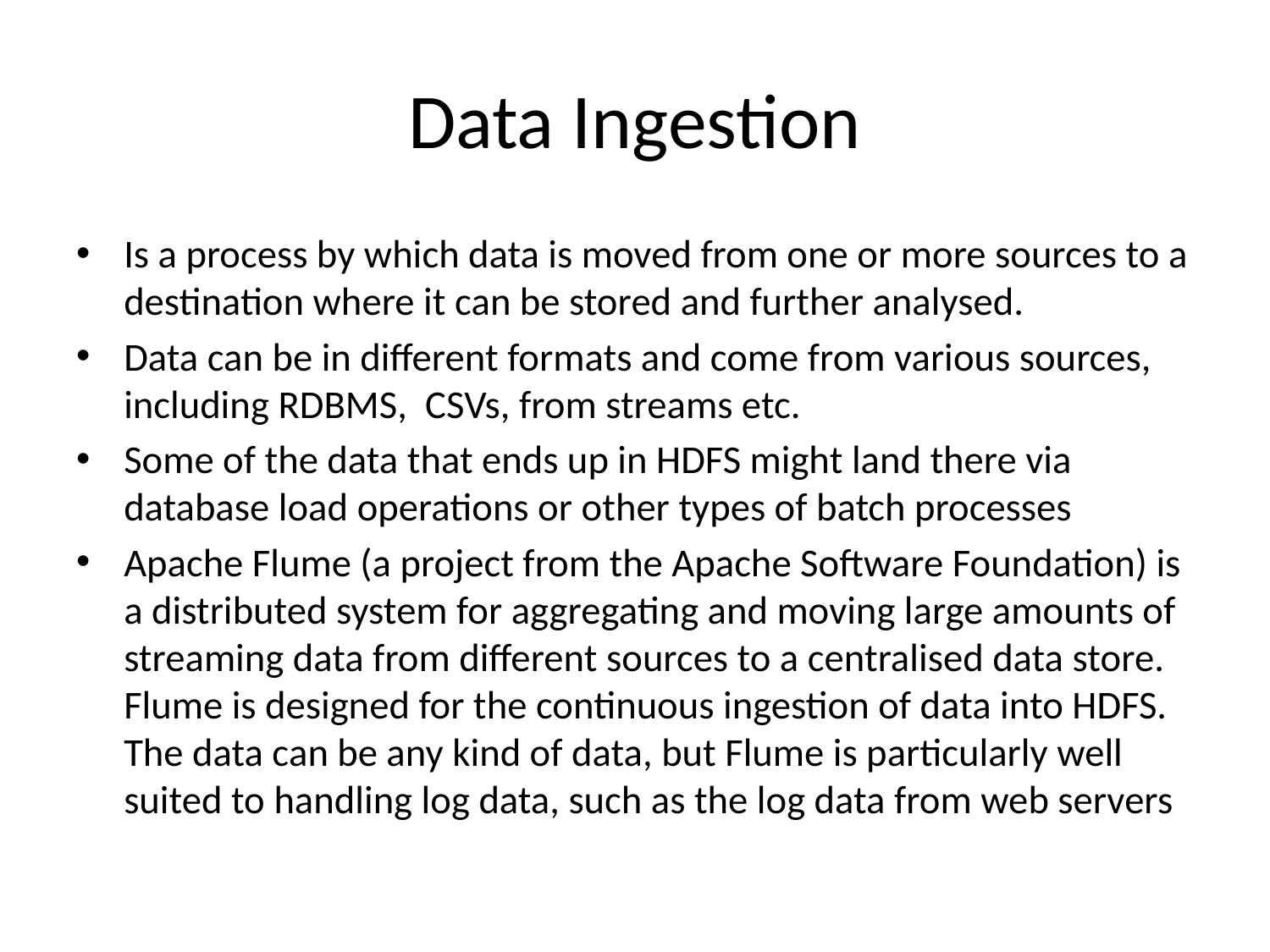

# Data Ingestion
Is a process by which data is moved from one or more sources to a destination where it can be stored and further analysed.
Data can be in different formats and come from various sources, including RDBMS,  CSVs, from streams etc.
Some of the data that ends up in HDFS might land there via database load operations or other types of batch processes
Apache Flume (a project from the Apache Software Foundation) is a distributed system for aggregating and moving large amounts of streaming data from different sources to a centralised data store.  Flume is designed for the continuous ingestion of data into HDFS. The data can be any kind of data, but Flume is particularly well suited to handling log data, such as the log data from web servers